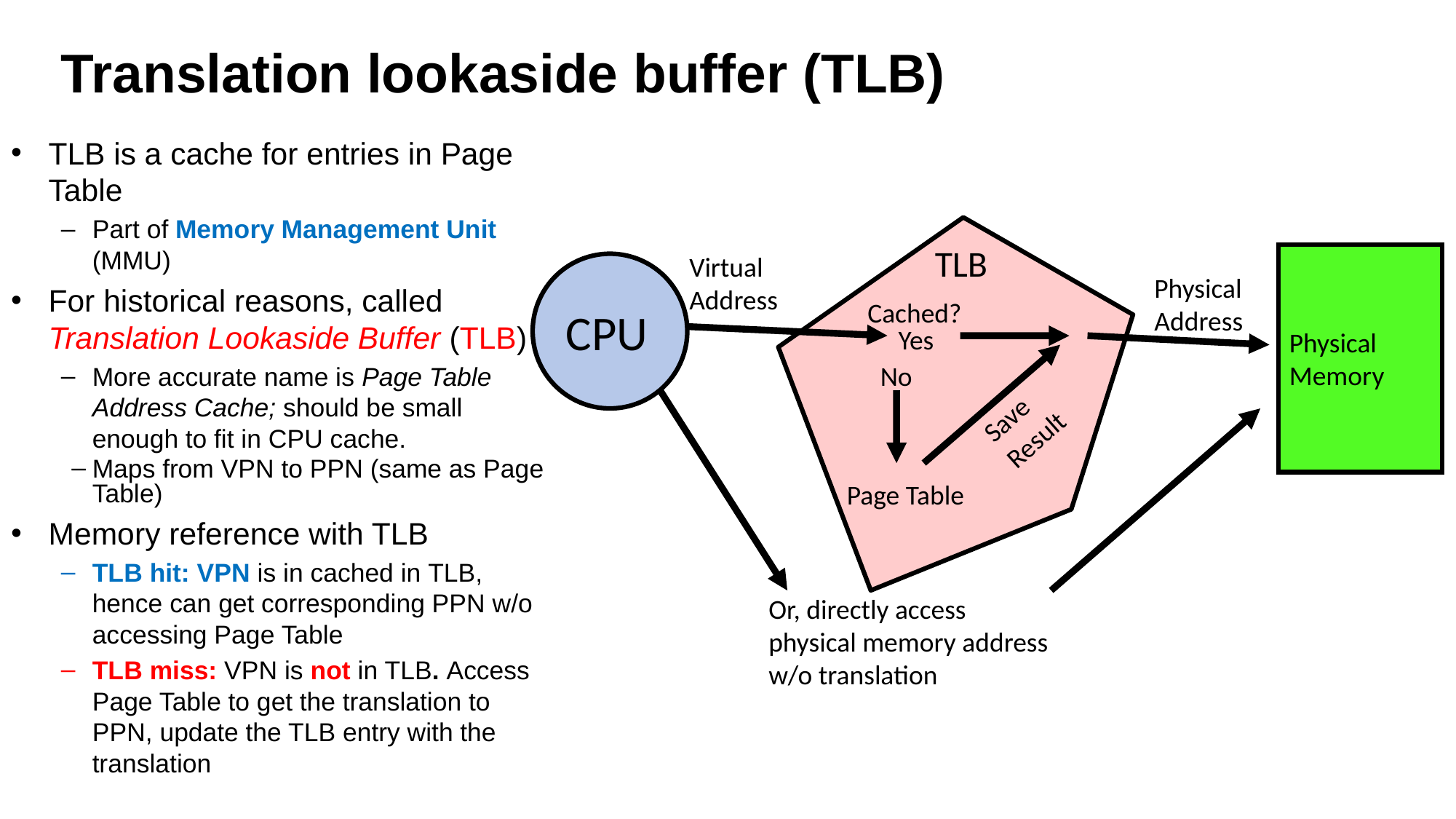

# Translation lookaside buffer (TLB)
TLB is a cache for entries in Page Table
Part of Memory Management Unit (MMU)
For historical reasons, called Translation Lookaside Buffer (TLB)
More accurate name is Page Table Address Cache; should be small enough to fit in CPU cache.
Maps from VPN to PPN (same as Page Table)
Memory reference with TLB
TLB hit: VPN is in cached in TLB, hence can get corresponding PPN w/o accessing Page Table
TLB miss: VPN is not in TLB. Access Page Table to get the translation to PPN, update the TLB entry with the translation

TLB
Virtual
Address

Physical
Memory
CPU
Physical
Address

Cached?
Yes

Save
Result
No

Or, directly access
physical memory address
w/o translation
Page Table